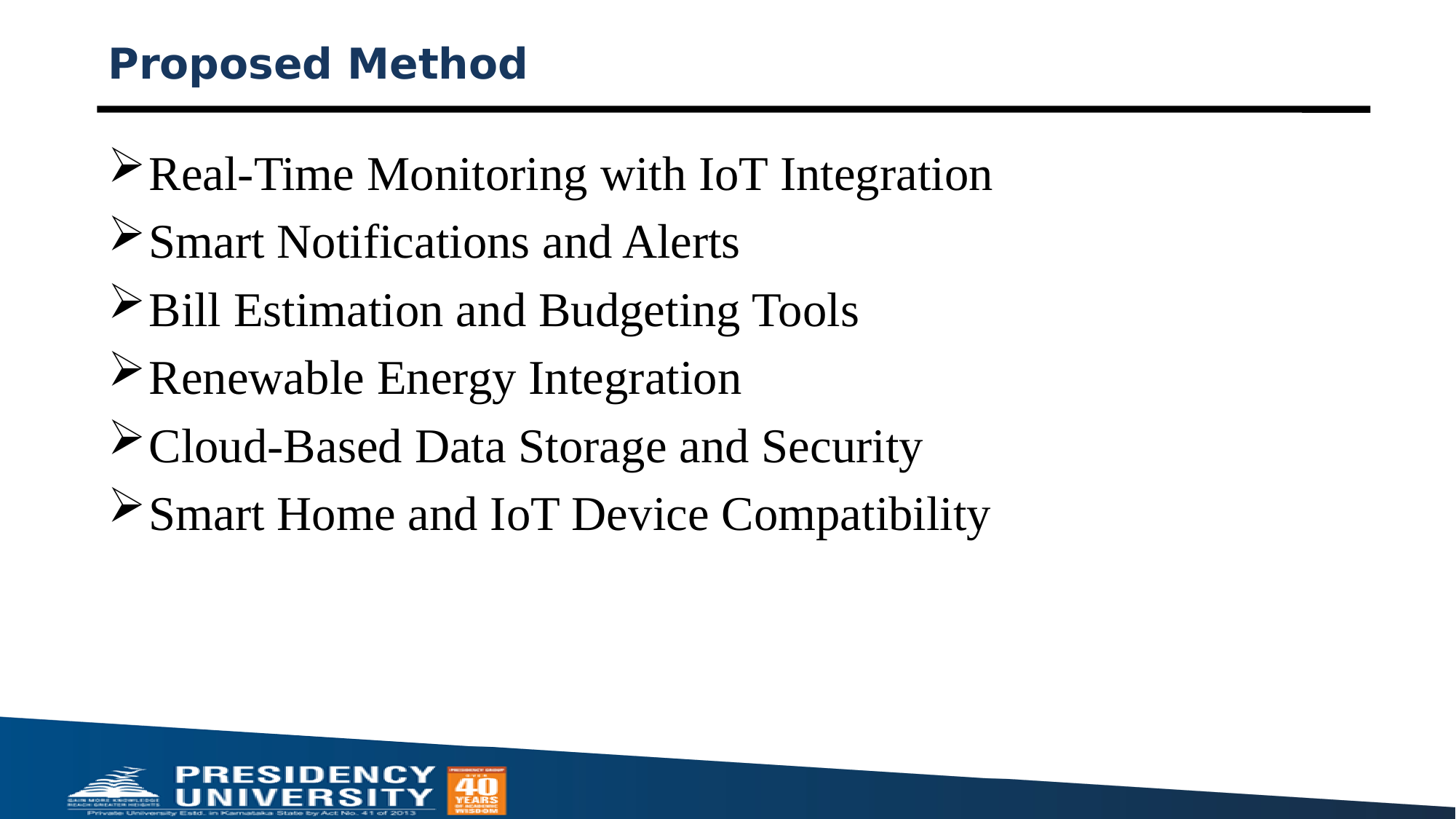

# Proposed Method
Real-Time Monitoring with IoT Integration
Smart Notifications and Alerts
Bill Estimation and Budgeting Tools
Renewable Energy Integration
Cloud-Based Data Storage and Security
Smart Home and IoT Device Compatibility